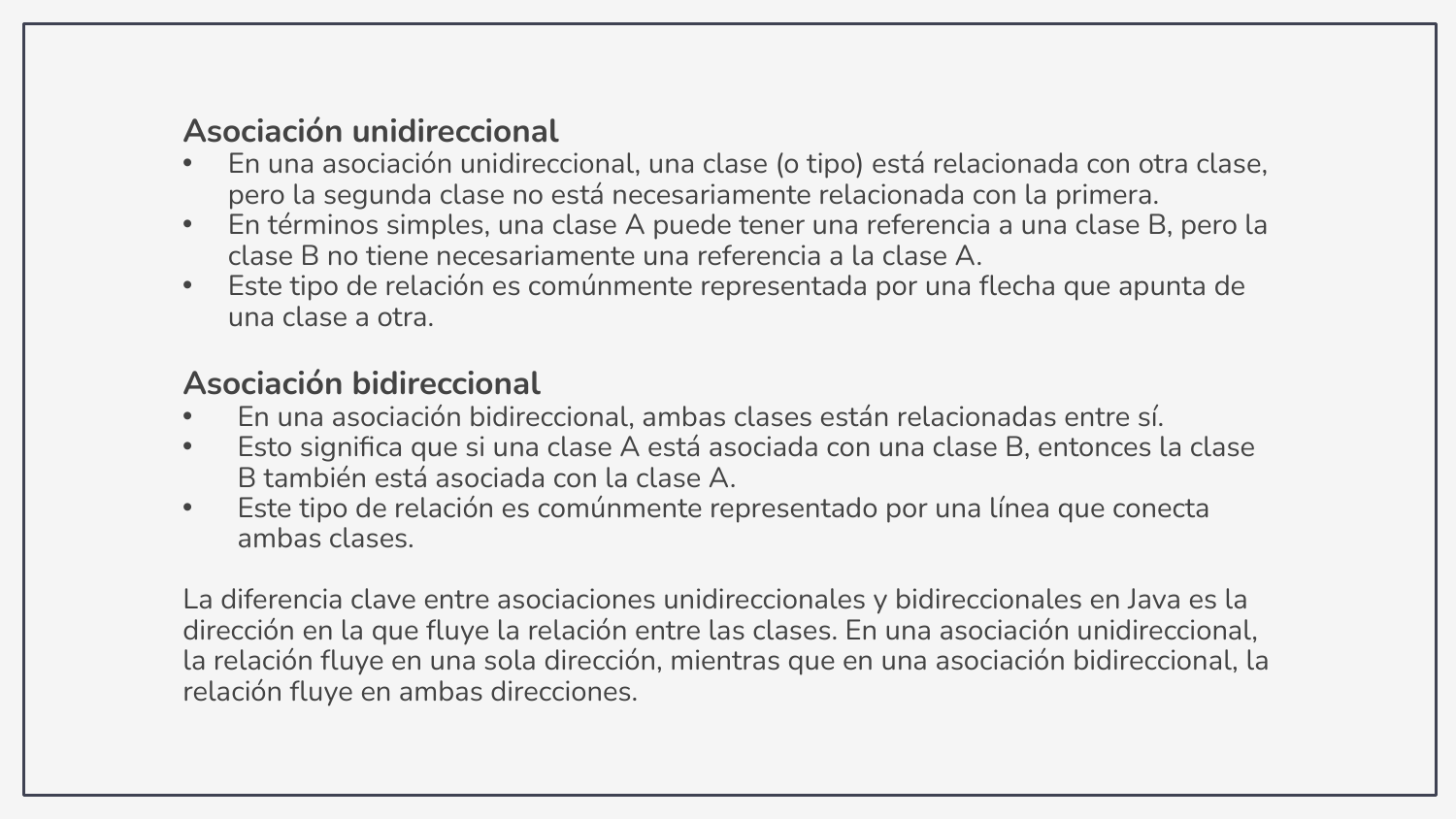

Asociación unidireccional
En una asociación unidireccional, una clase (o tipo) está relacionada con otra clase, pero la segunda clase no está necesariamente relacionada con la primera.
En términos simples, una clase A puede tener una referencia a una clase B, pero la clase B no tiene necesariamente una referencia a la clase A.
Este tipo de relación es comúnmente representada por una flecha que apunta de una clase a otra.

Asociación bidireccional
En una asociación bidireccional, ambas clases están relacionadas entre sí.
Esto significa que si una clase A está asociada con una clase B, entonces la clase B también está asociada con la clase A.
Este tipo de relación es comúnmente representado por una línea que conecta ambas clases.

La diferencia clave entre asociaciones unidireccionales y bidireccionales en Java es la dirección en la que fluye la relación entre las clases. En una asociación unidireccional, la relación fluye en una sola dirección, mientras que en una asociación bidireccional, la relación fluye en ambas direcciones.